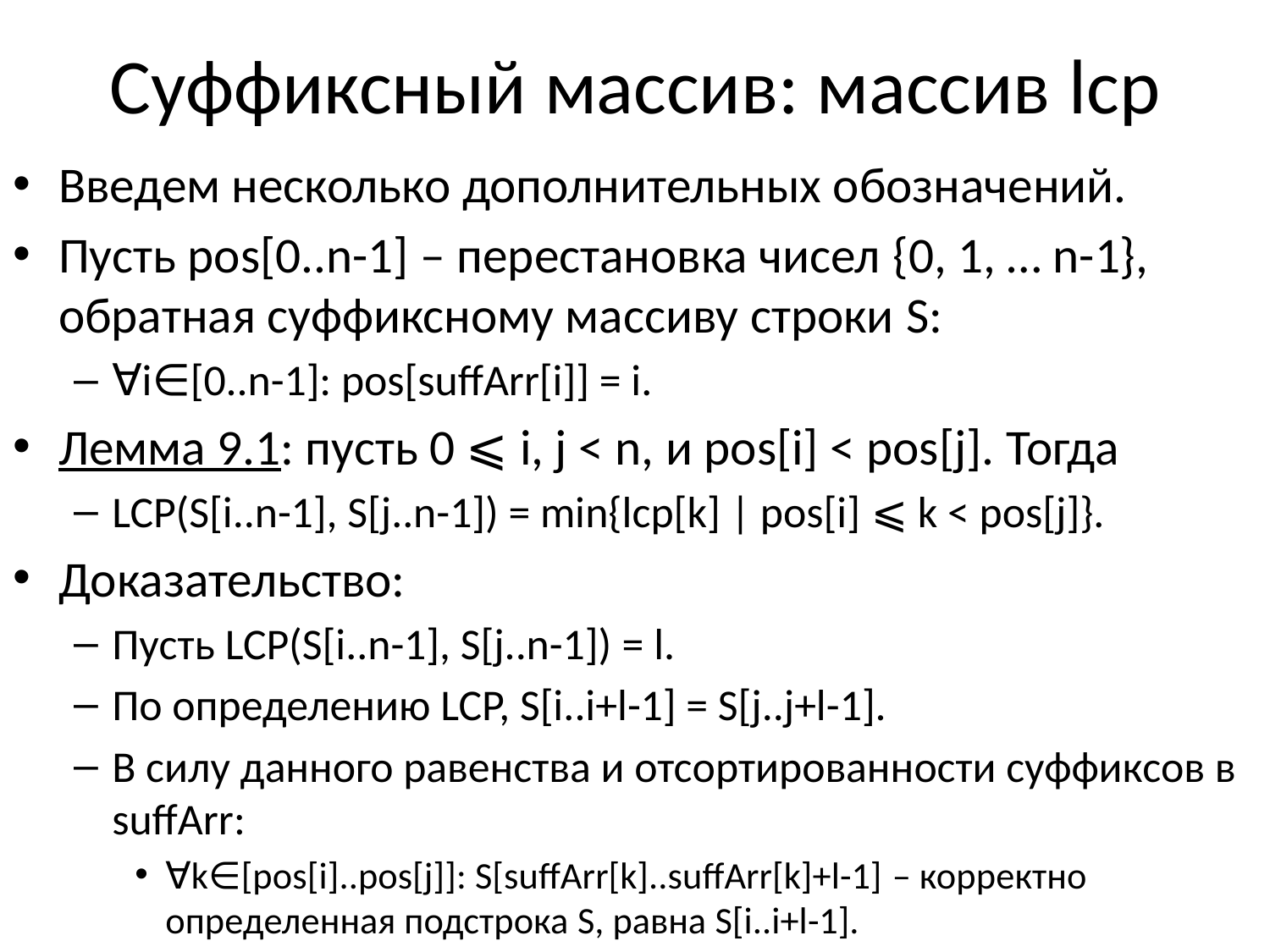

# Суффиксный массив: массив lcp
Введем несколько дополнительных обозначений.
Пусть pos[0..n-1] – перестановка чисел {0, 1, … n-1}, обратная суффиксному массиву строки S:
∀i∈[0..n-1]: pos[suffArr[i]] = i.
Лемма 9.1: пусть 0 ⩽ i, j < n, и pos[i] < pos[j]. Тогда
LCP(S[i..n-1], S[j..n-1]) = min{lcp[k] | pos[i] ⩽ k < pos[j]}.
Доказательство:
Пусть LCP(S[i..n-1], S[j..n-1]) = l.
По определению LCP, S[i..i+l-1] = S[j..j+l-1].
В силу данного равенства и отсортированности суффиксов в suffArr:
∀k∈[pos[i]..pos[j]]: S[suffArr[k]..suffArr[k]+l-1] – корректно определенная подстрока S, равна S[i..i+l-1].